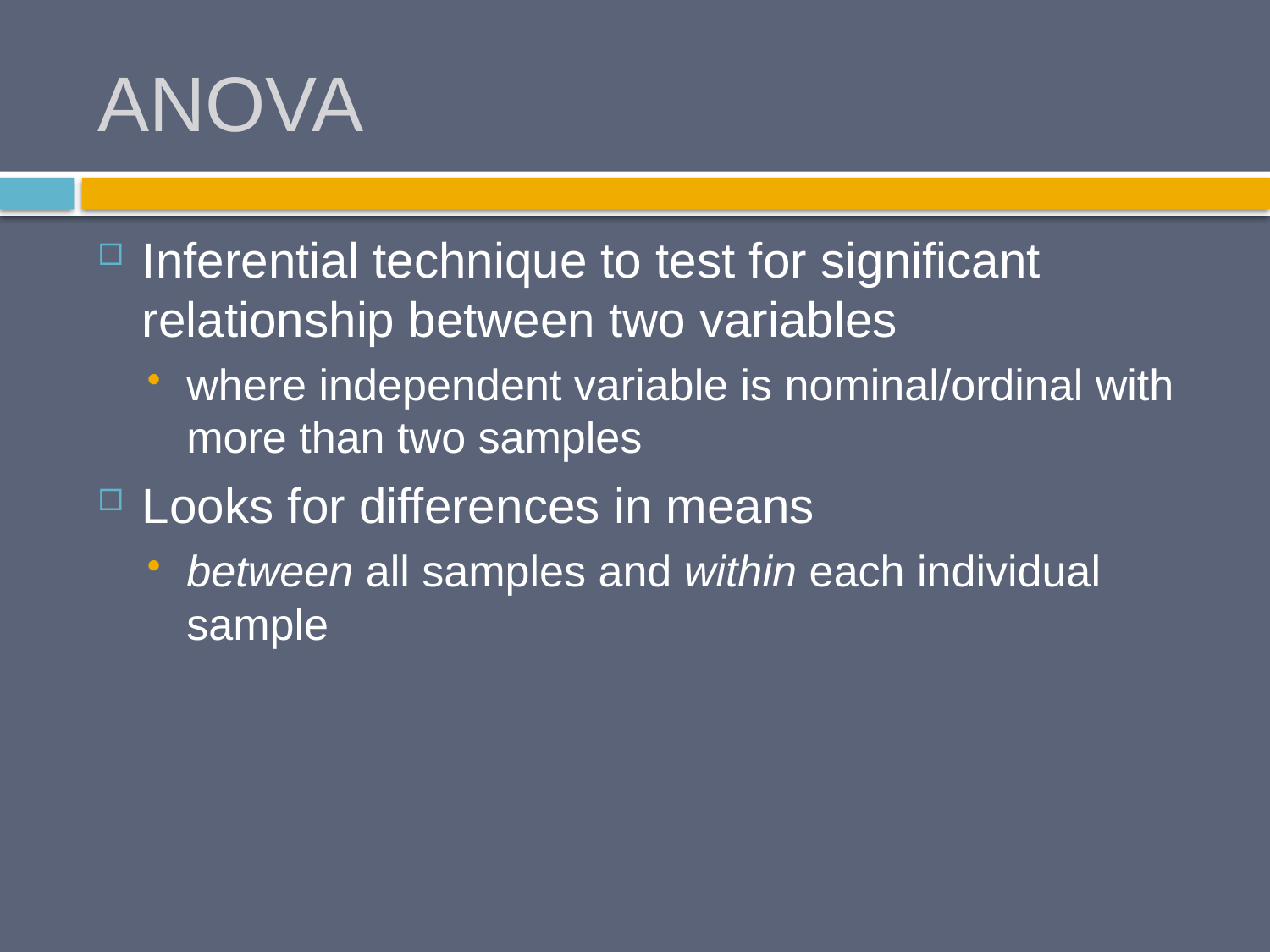

# ANOVA
Inferential technique to test for significant relationship between two variables
where independent variable is nominal/ordinal with more than two samples
Looks for differences in means
between all samples and within each individual sample